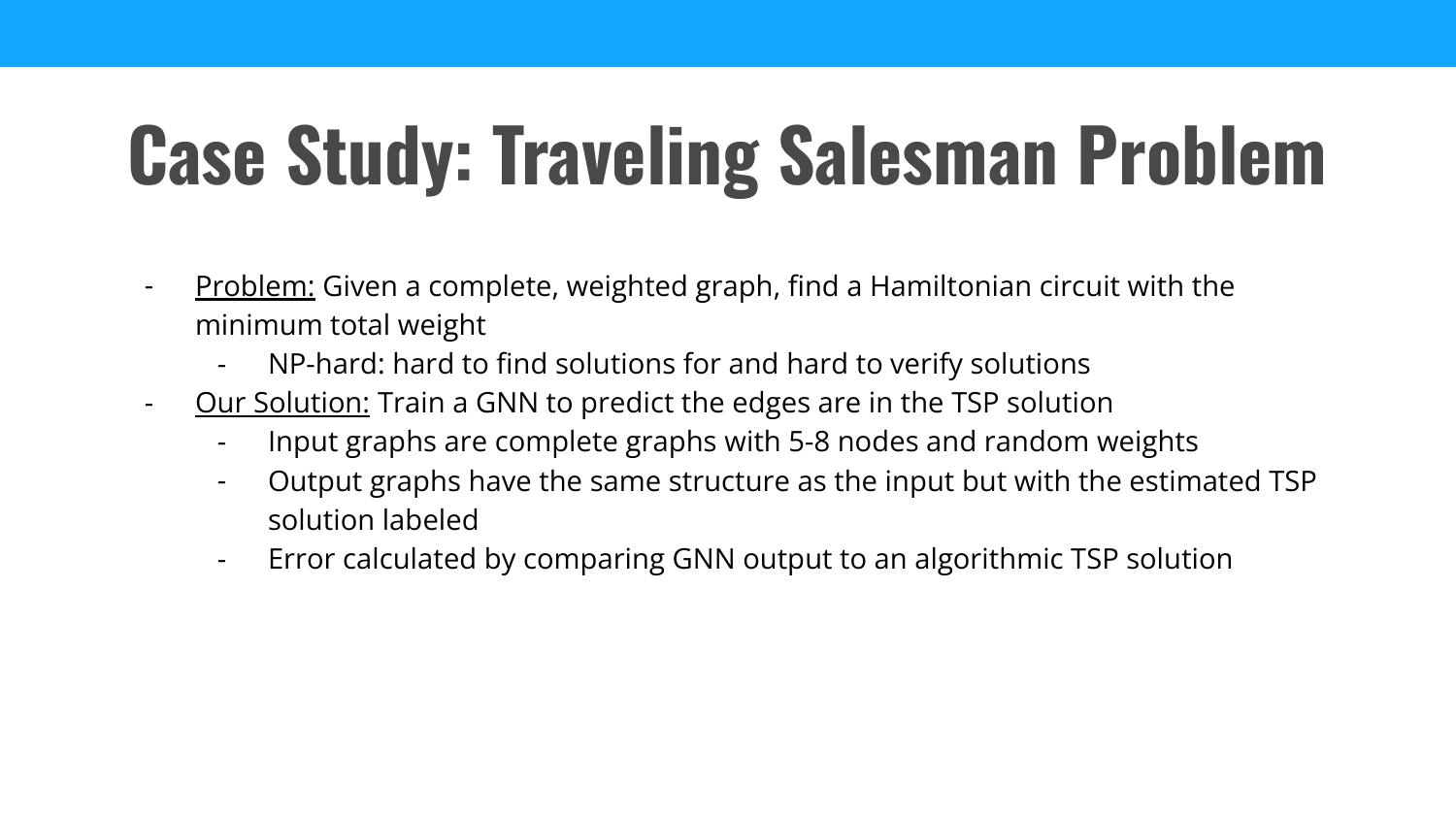

Case Study: Traveling Salesman Problem
Problem: Given a complete, weighted graph, find a Hamiltonian circuit with the minimum total weight
NP-hard: hard to find solutions for and hard to verify solutions
Our Solution: Train a GNN to predict the edges are in the TSP solution
Input graphs are complete graphs with 5-8 nodes and random weights
Output graphs have the same structure as the input but with the estimated TSP solution labeled
Error calculated by comparing GNN output to an algorithmic TSP solution